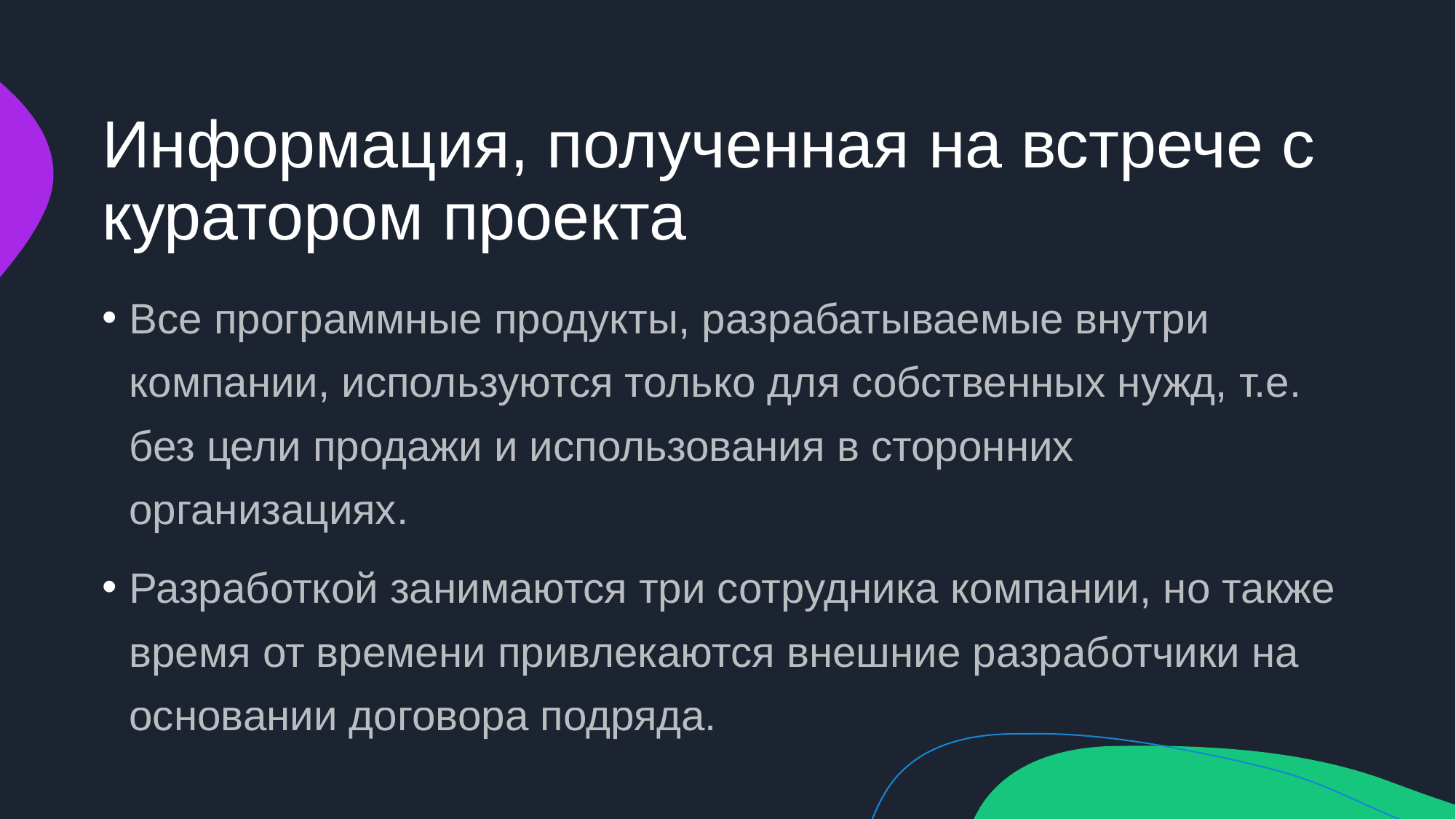

# Информация, полученная на встрече с куратором проекта
Все программные продукты, разрабатываемые внутри компании, используются только для собственных нужд, т.е. без цели продажи и использования в сторонних организациях.
Разработкой занимаются три сотрудника компании, но также время от времени привлекаются внешние разработчики на основании договора подряда.